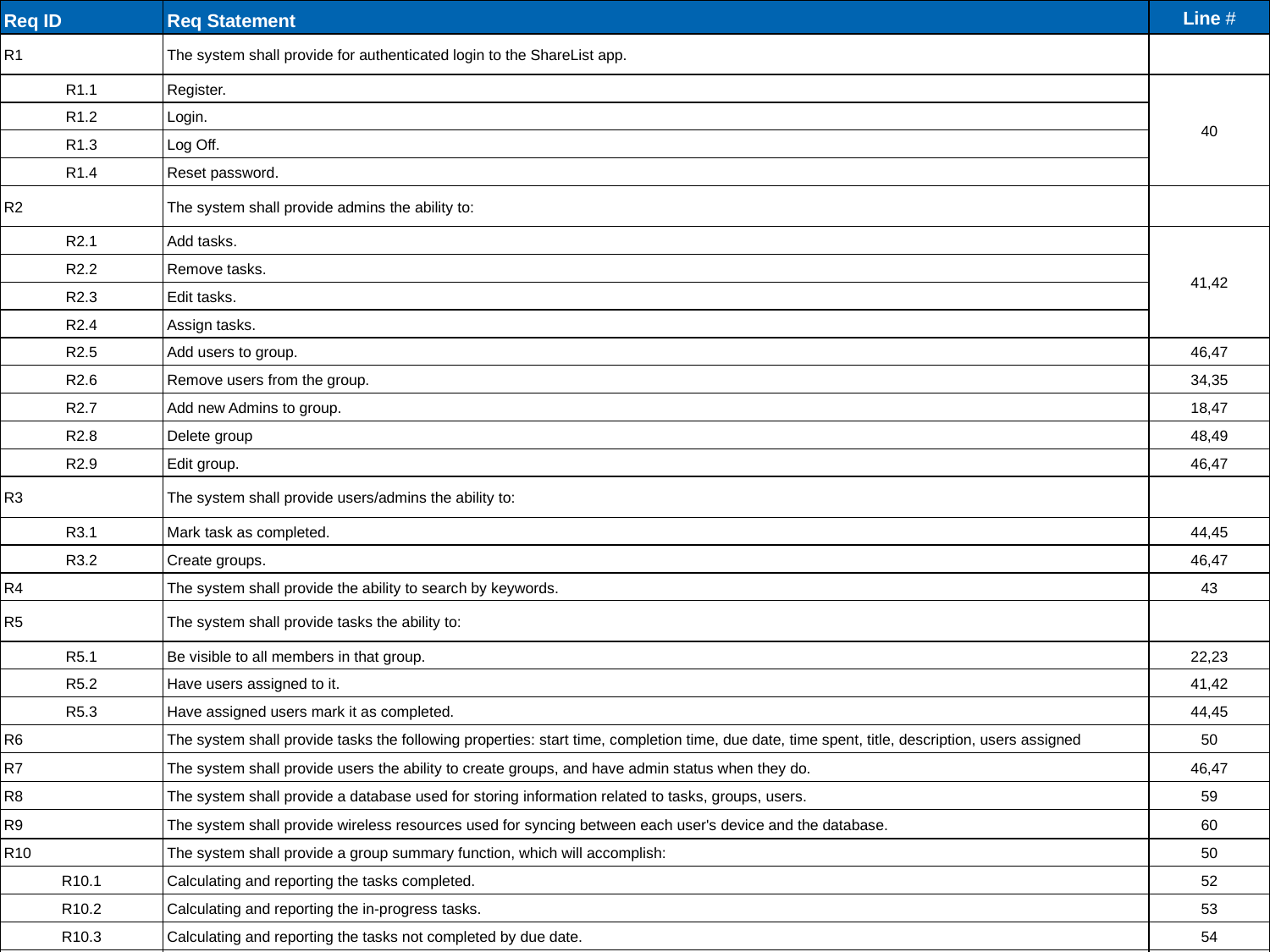

| Req ID | Req Statement | Line # |
| --- | --- | --- |
| R1 | The system shall provide for authenticated login to the ShareList app. |  |
| R1.1 | Register. | 40 |
| R1.2 | Login. |  |
| R1.3 | Log Off. |  |
| R1.4 | Reset password. |  |
| R2 | The system shall provide admins the ability to: |  |
| R2.1 | Add tasks. | 41,42 |
| R2.2 | Remove tasks. |  |
| R2.3 | Edit tasks. |  |
| R2.4 | Assign tasks. |  |
| R2.5 | Add users to group. | 46,47 |
| R2.6 | Remove users from the group. | 34,35 |
| R2.7 | Add new Admins to group. | 18,47 |
| R2.8 | Delete group | 48,49 |
| R2.9 | Edit group. | 46,47 |
| R3 | The system shall provide users/admins the ability to: |  |
| R3.1 | Mark task as completed. | 44,45 |
| R3.2 | Create groups. | 46,47 |
| R4 | The system shall provide the ability to search by keywords. | 43 |
| R5 | The system shall provide tasks the ability to: |  |
| R5.1 | Be visible to all members in that group. | 22,23 |
| R5.2 | Have users assigned to it. | 41,42 |
| R5.3 | Have assigned users mark it as completed. | 44,45 |
| R6 | The system shall provide tasks the following properties: start time, completion time, due date, time spent, title, description, users assigned | 50 |
| R7 | The system shall provide users the ability to create groups, and have admin status when they do. | 46,47 |
| R8 | The system shall provide a database used for storing information related to tasks, groups, users. | 59 |
| R9 | The system shall provide wireless resources used for syncing between each user's device and the database. | 60 |
| R10 | The system shall provide a group summary function, which will accomplish: | 50 |
| R10.1 | Calculating and reporting the tasks completed. | 52 |
| R10.2 | Calculating and reporting the in-progress tasks. | 53 |
| R10.3 | Calculating and reporting the tasks not completed by due date. | 54 |
| R11 | The system shall provide an update function which will update the UI, check for changes within the app data, and sync the current tasks with the database. | 55,56 |